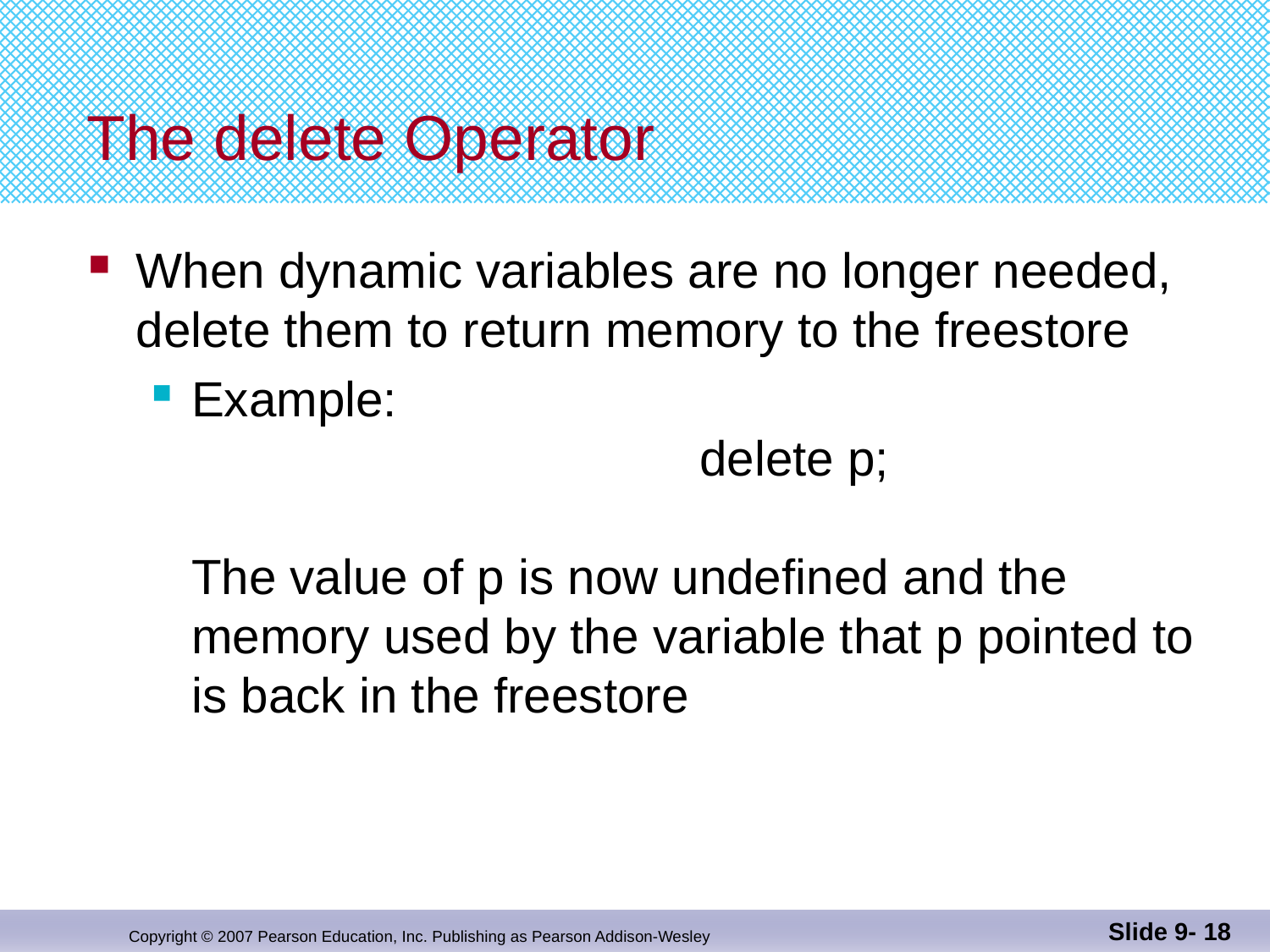

# The delete Operator
When dynamic variables are no longer needed,
delete them to return memory to the freestore
Example:
				delete p;
The value of p is now undefined and the memory used by the variable that p pointed to is back in the freestore

Slide 9- 18